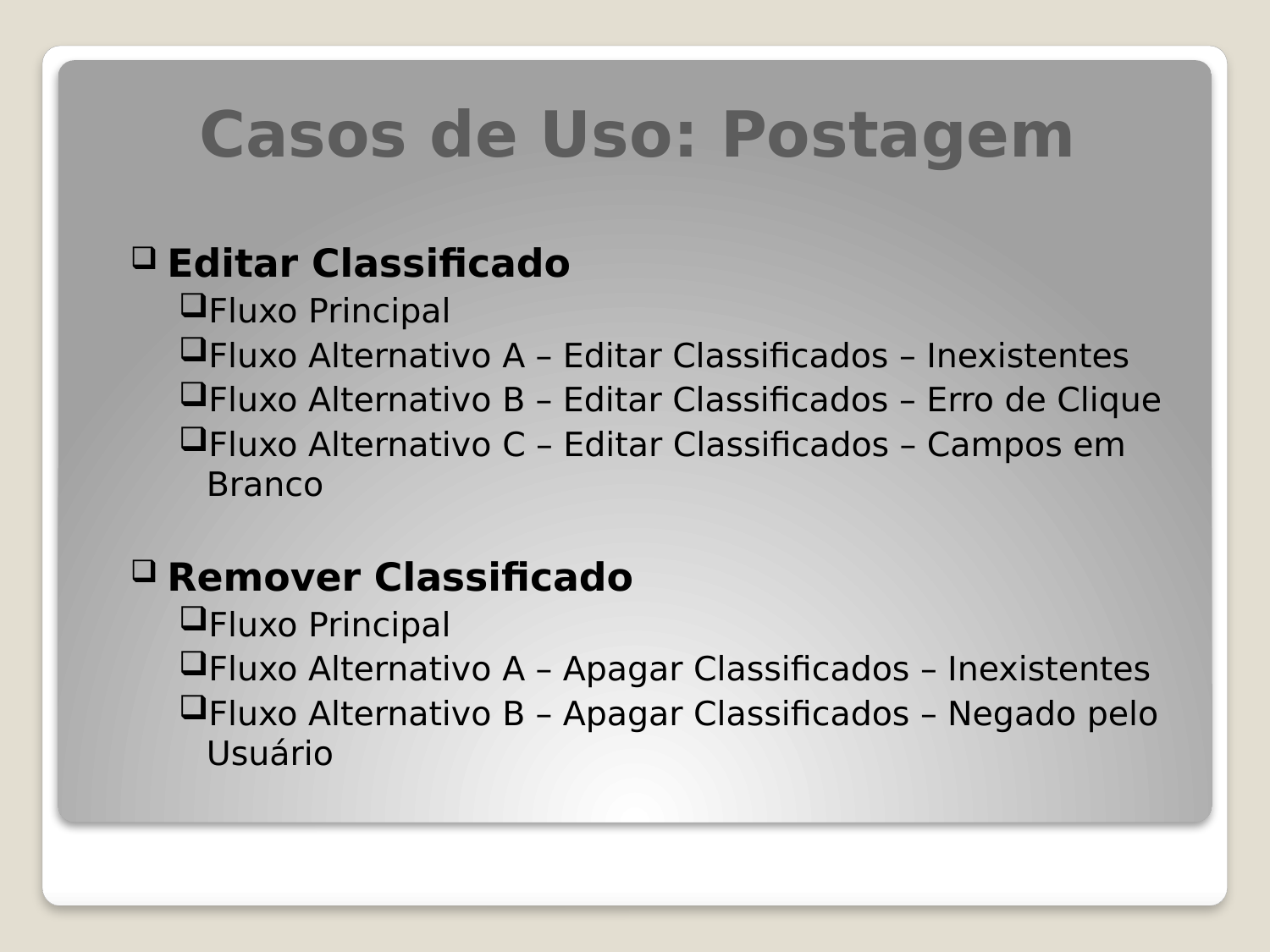

# Casos de Uso: Postagem
Editar Classificado
Fluxo Principal
Fluxo Alternativo A – Editar Classificados – Inexistentes
Fluxo Alternativo B – Editar Classificados – Erro de Clique
Fluxo Alternativo C – Editar Classificados – Campos em Branco

Remover Classificado
Fluxo Principal
Fluxo Alternativo A – Apagar Classificados – Inexistentes
Fluxo Alternativo B – Apagar Classificados – Negado pelo Usuário